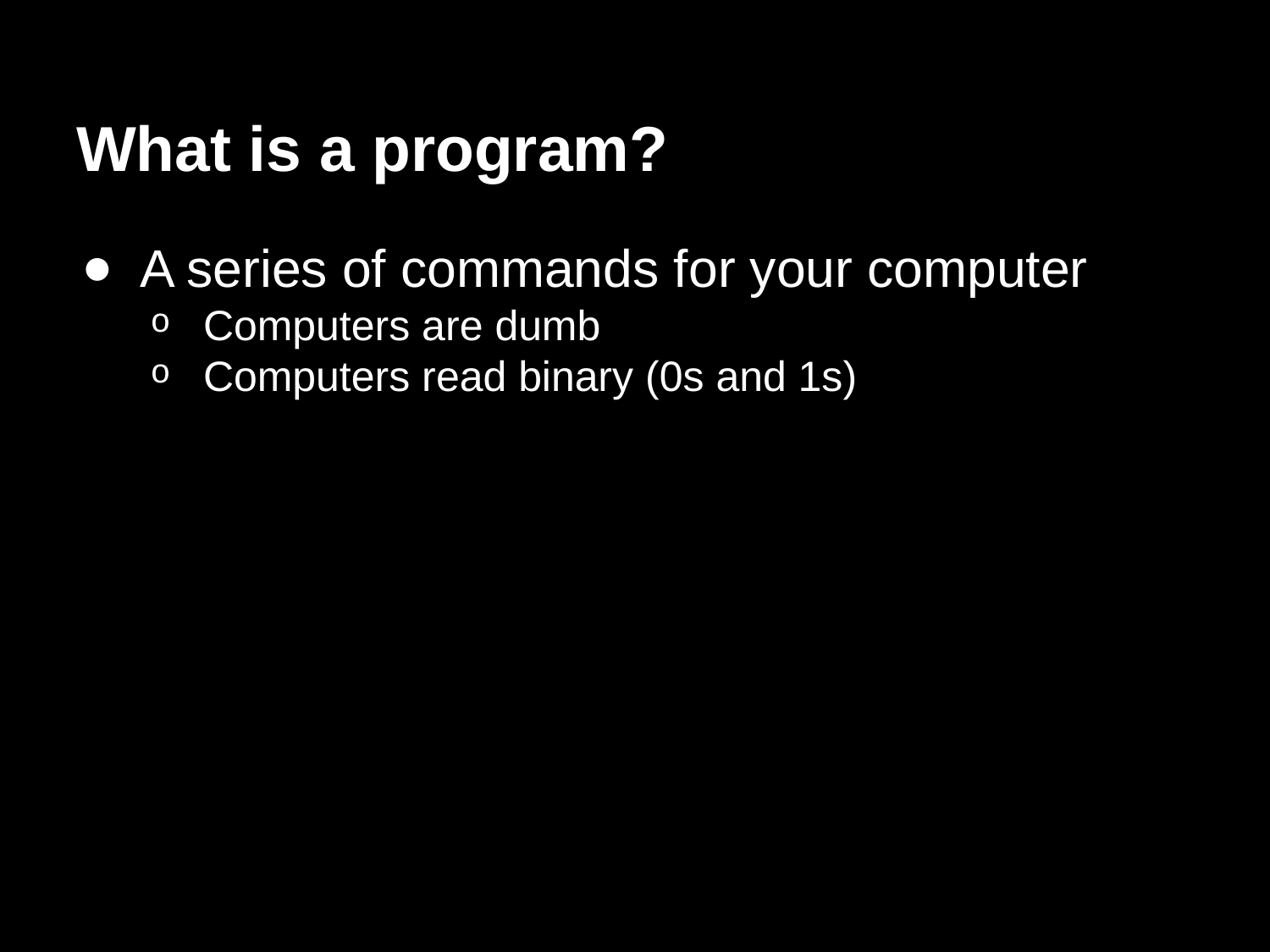

# What is a program?
A series of commands for your computer
Computers are dumb
Computers read binary (0s and 1s)